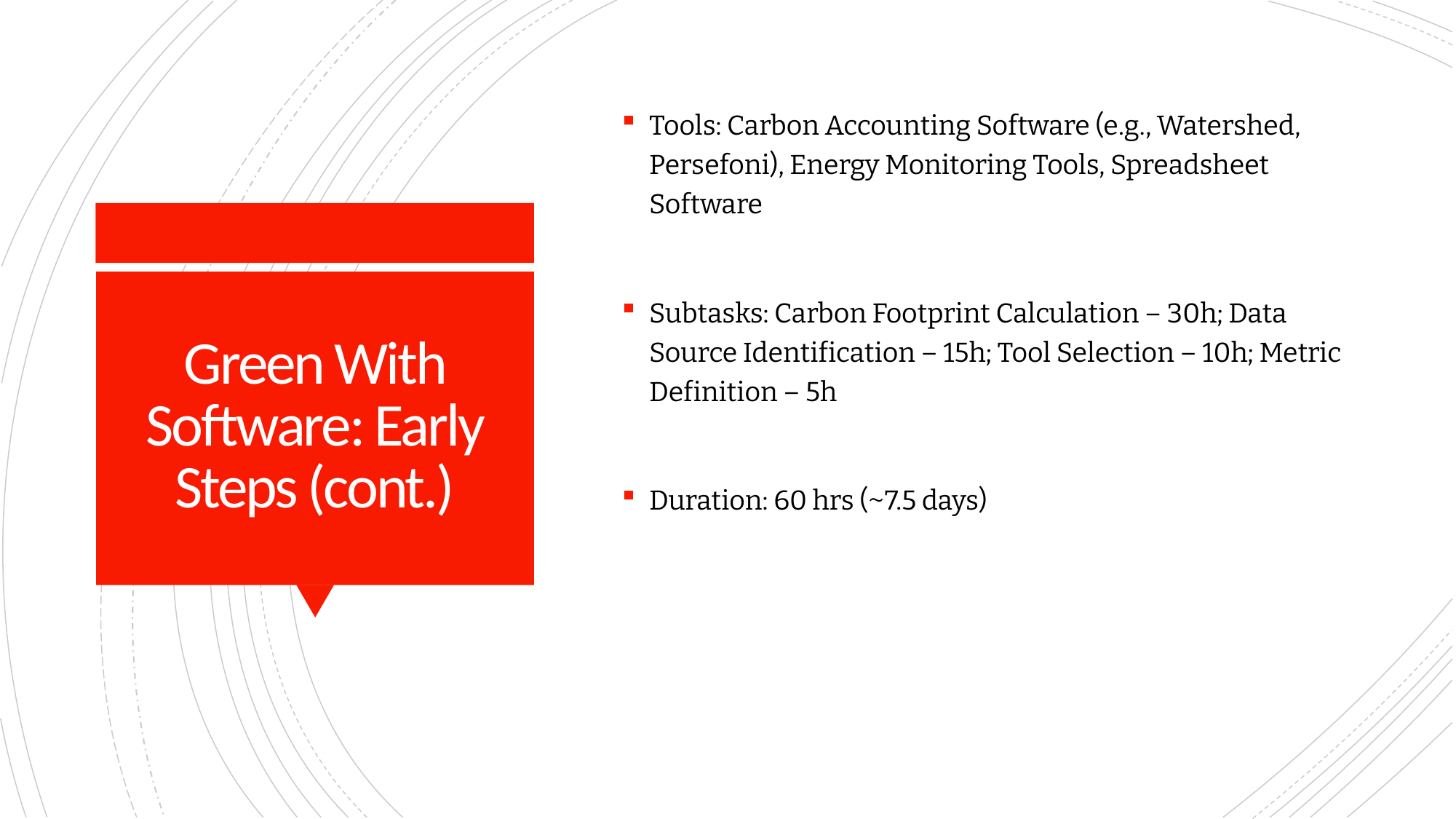

Tools: Carbon Accounting Software (e.g., Watershed, Persefoni), Energy Monitoring Tools, Spreadsheet Software

Subtasks: Carbon Footprint Calculation – 30h; Data Source Identification – 15h; Tool Selection – 10h; Metric Definition – 5h

Duration: 60 hrs (~7.5 days)
# Green With Software: Early Steps (cont.)